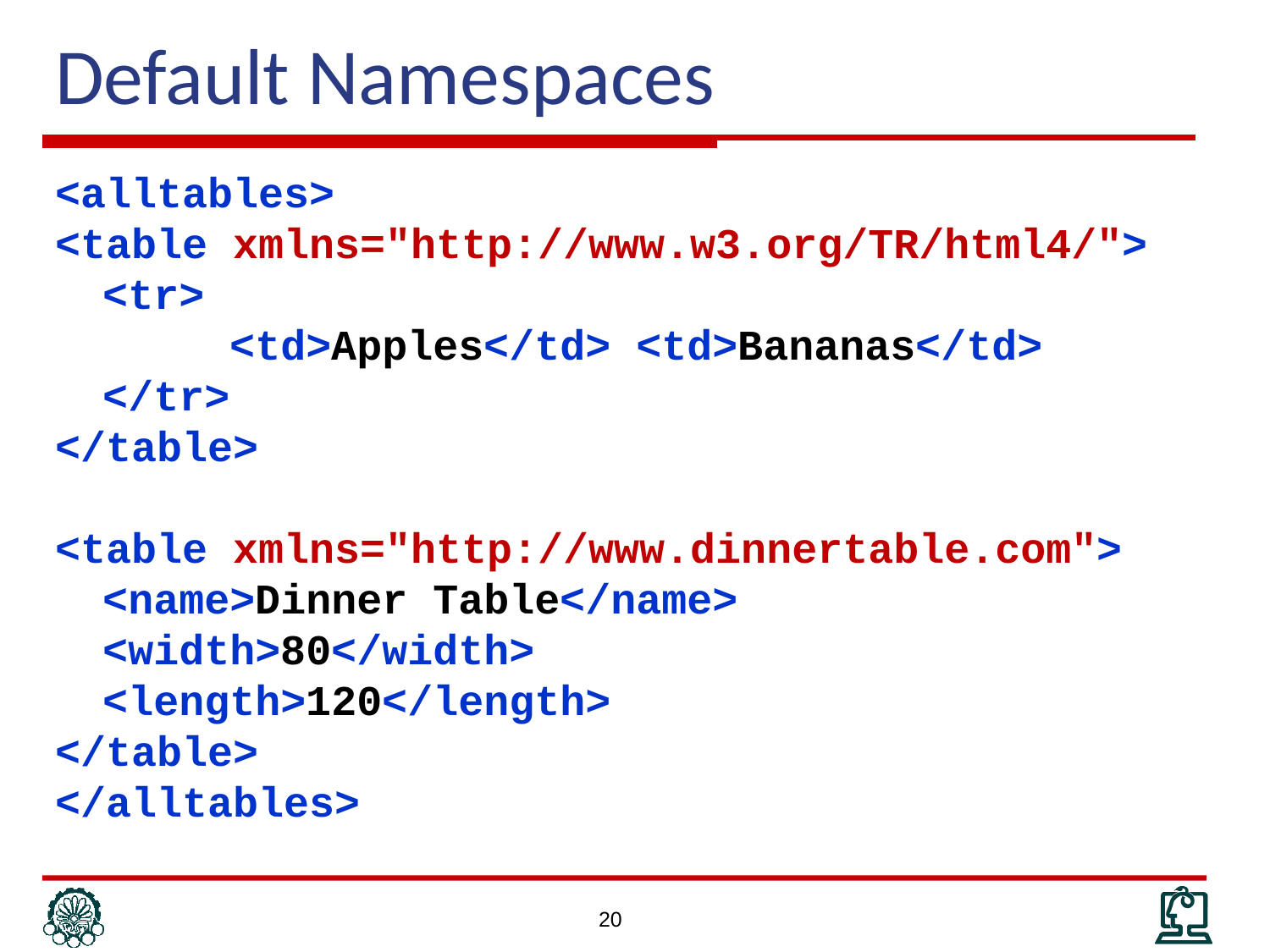

# Default Namespaces
<alltables>
<table xmlns="http://www.w3.org/TR/html4/">
	<tr>
		<td>Apples</td> <td>Bananas</td>
	</tr>
</table>

<table xmlns="http://www.dinnertable.com">
	<name>Dinner Table</name>
	<width>80</width>
	<length>120</length>
</table>
</alltables>

20